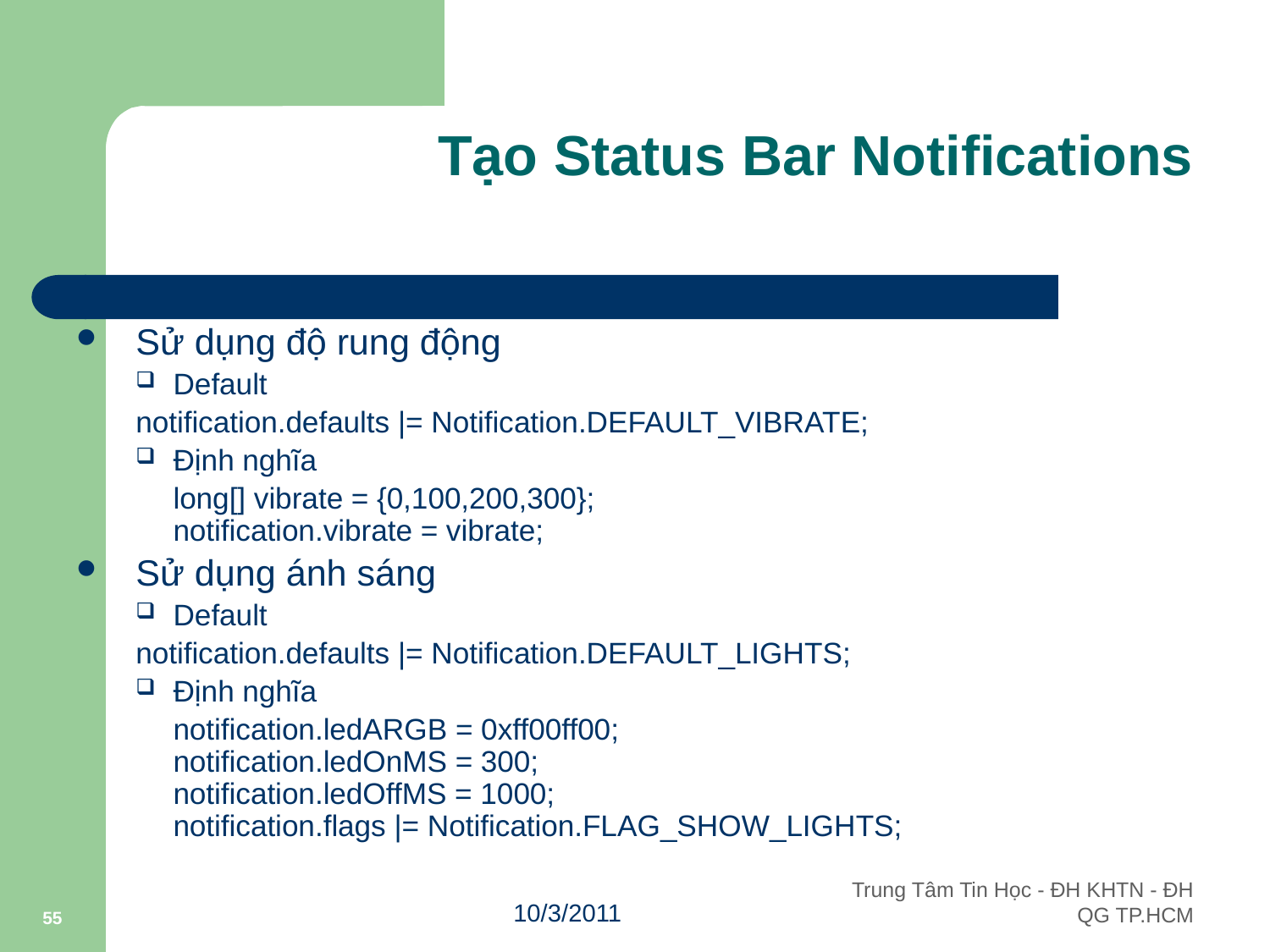

# Tạo Status Bar Notifications
Sử dụng độ rung động
Default
notification.defaults |= Notification.DEFAULT_VIBRATE;
Định nghĩa
	long[] vibrate = {0,100,200,300};
notification.vibrate = vibrate;
Sử dụng ánh sáng
Default
notification.defaults |= Notification.DEFAULT_LIGHTS;
Định nghĩa
	notification.ledARGB = 0xff00ff00;
notification.ledOnMS = 300;
notification.ledOffMS = 1000;
notification.flags |= Notification.FLAG_SHOW_LIGHTS;
55
10/3/2011
Trung Tâm Tin Học - ĐH KHTN - ĐH QG TP.HCM